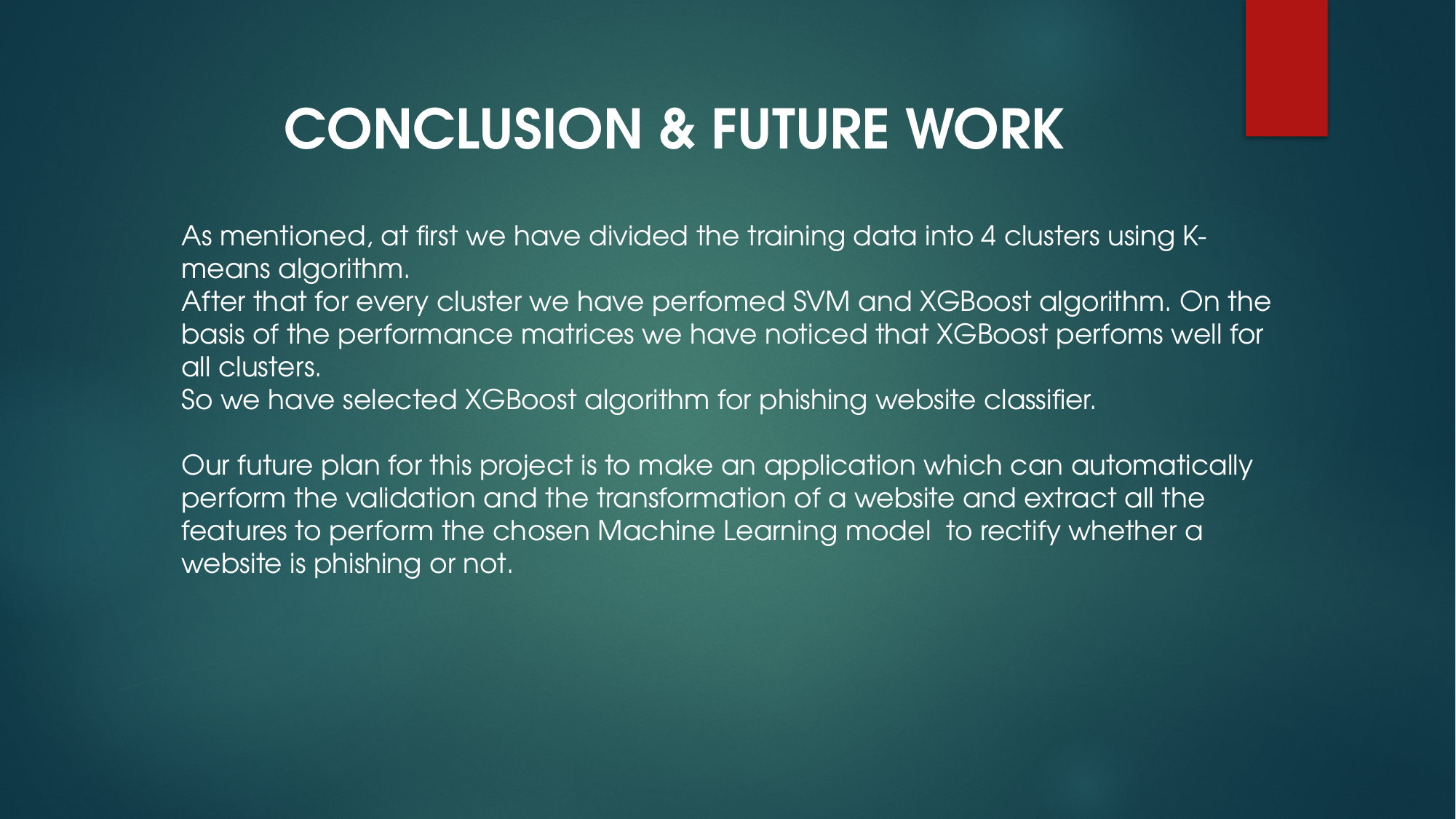

CONCLUSION & FUTURE WORK
As mentioned, at first we have divided the training data into 4 clusters using K-means algorithm.
After that for every cluster we have perfomed SVM and XGBoost algorithm. On the basis of the performance matrices we have noticed that XGBoost perfoms well for all clusters.
So we have selected XGBoost algorithm for phishing website classifier.

Our future plan for this project is to make an application which can automatically perform the validation and the transformation of a website and extract all the features to perform the chosen Machine Learning model  to rectify whether a website is phishing or not.